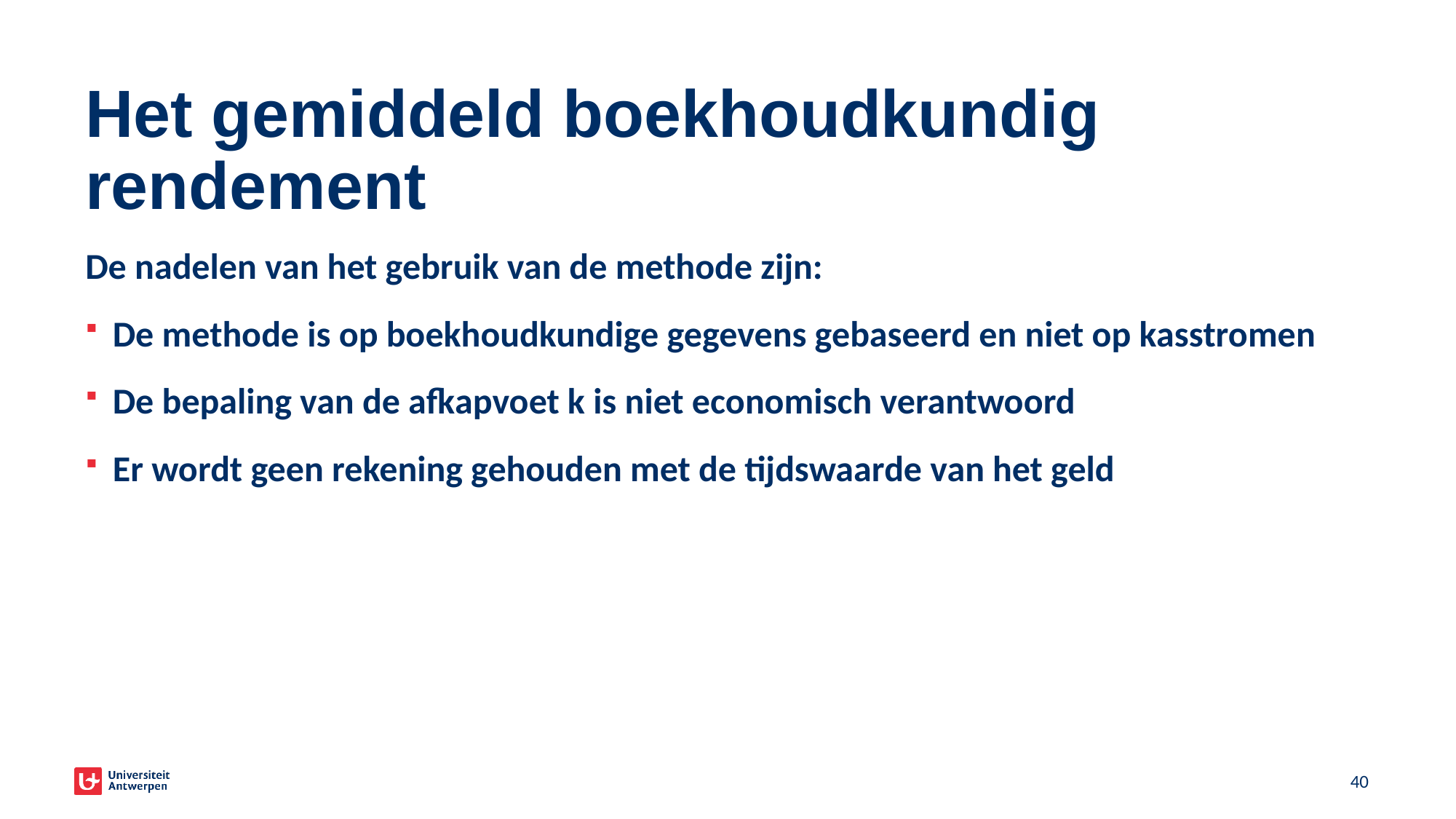

# Het gemiddeld boekhoudkundig rendement
De nadelen van het gebruik van de methode zijn:
De methode is op boekhoudkundige gegevens gebaseerd en niet op kasstromen
De bepaling van de afkapvoet k is niet economisch verantwoord
Er wordt geen rekening gehouden met de tijdswaarde van het geld
40